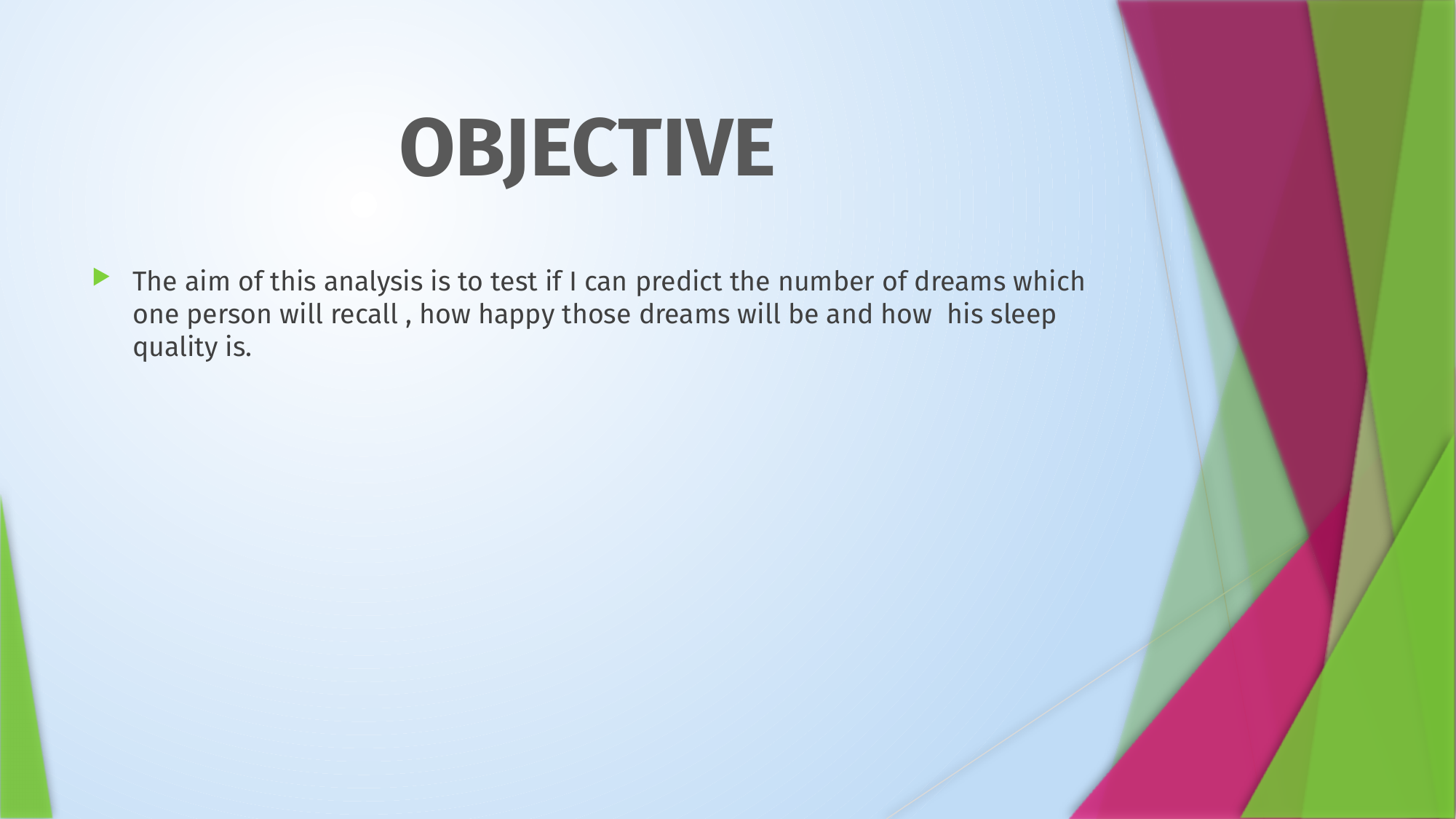

OBJECTIVE
The aim of this analysis is to test if I can predict the number of dreams which one person will recall , how happy those dreams will be and how  his sleep quality is.